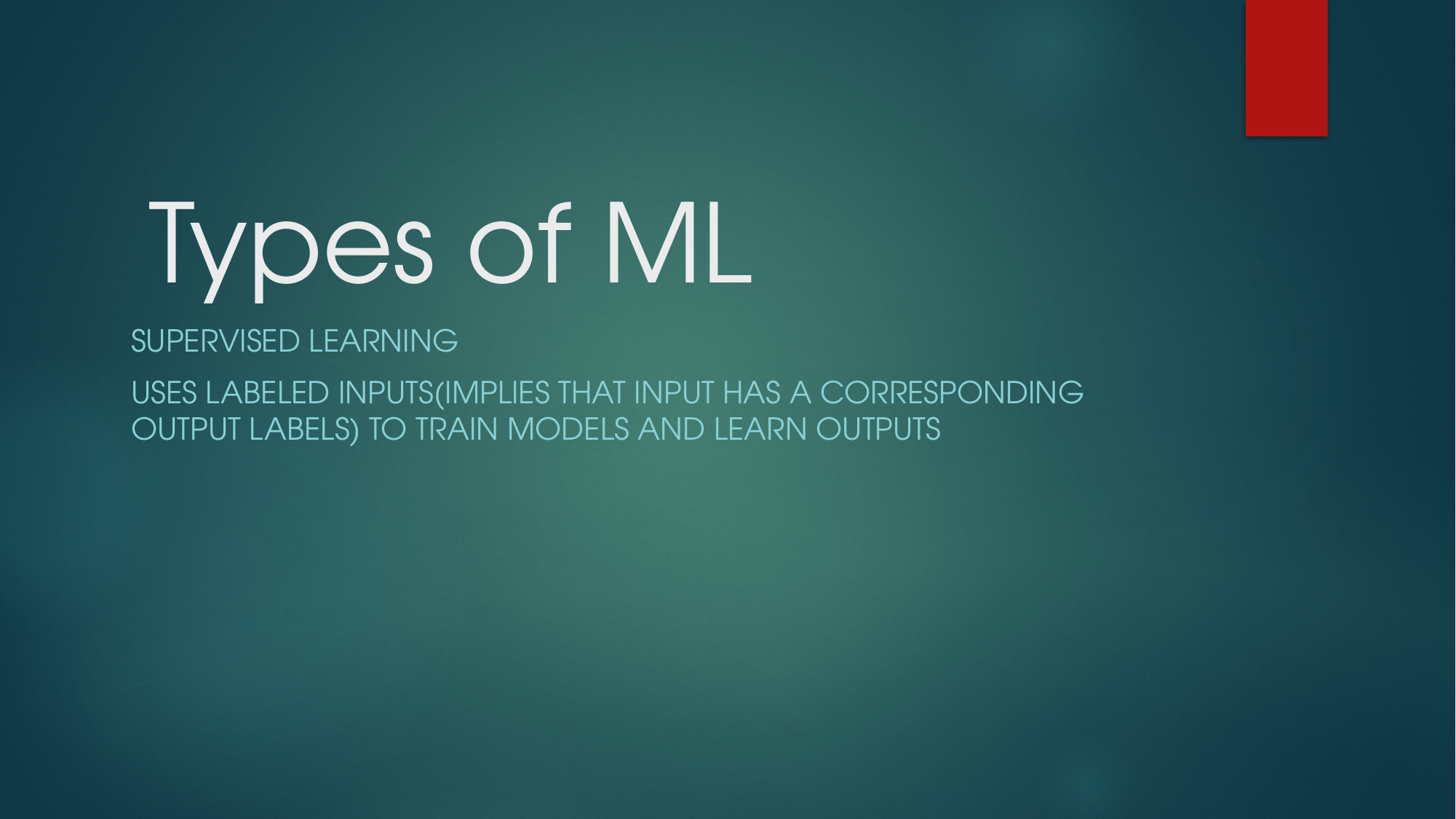

# Types of ML
Supervised learning
Uses labeled inputs(implies that input has a corresponding output labels) to train models and learn outputs